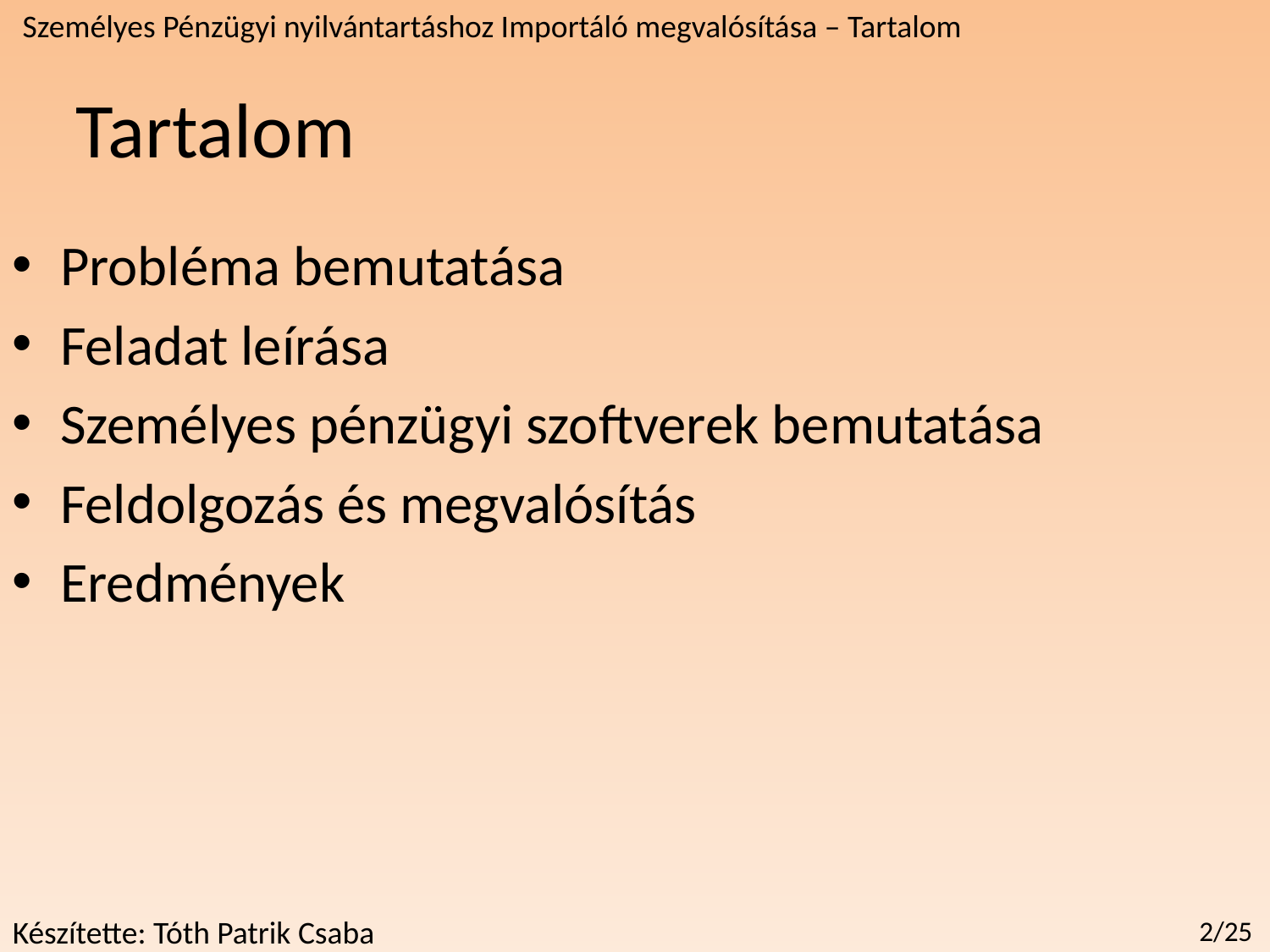

Személyes Pénzügyi nyilvántartáshoz Importáló megvalósítása – Tartalom
Tartalom

Probléma bemutatása
Feladat leírása
Személyes pénzügyi szoftverek bemutatása
Feldolgozás és megvalósítás
Eredmények

Készítette: Tóth Patrik Csaba
2/25